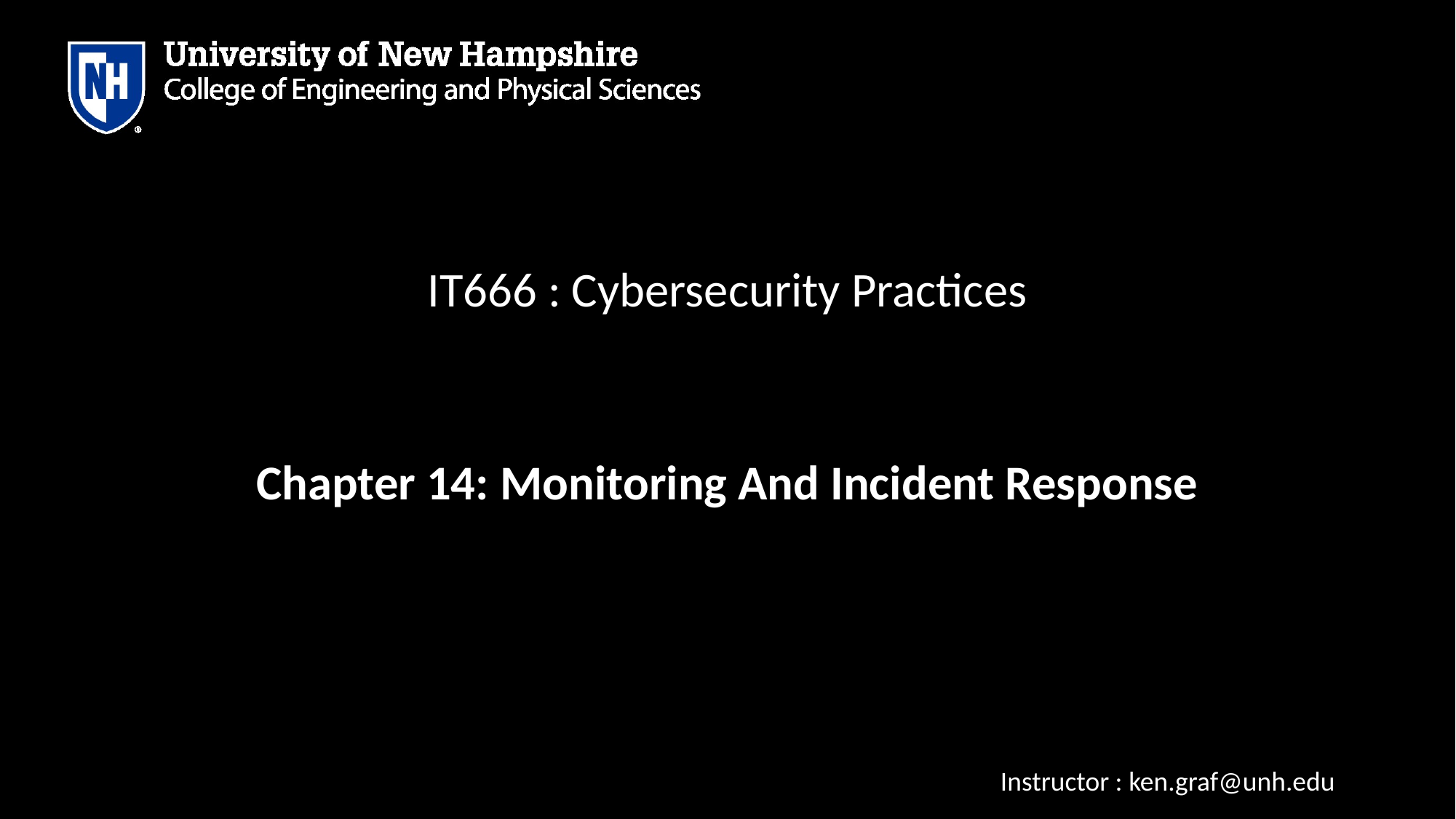

# IT666 : Cybersecurity Practices
Chapter 14: Monitoring And Incident Response